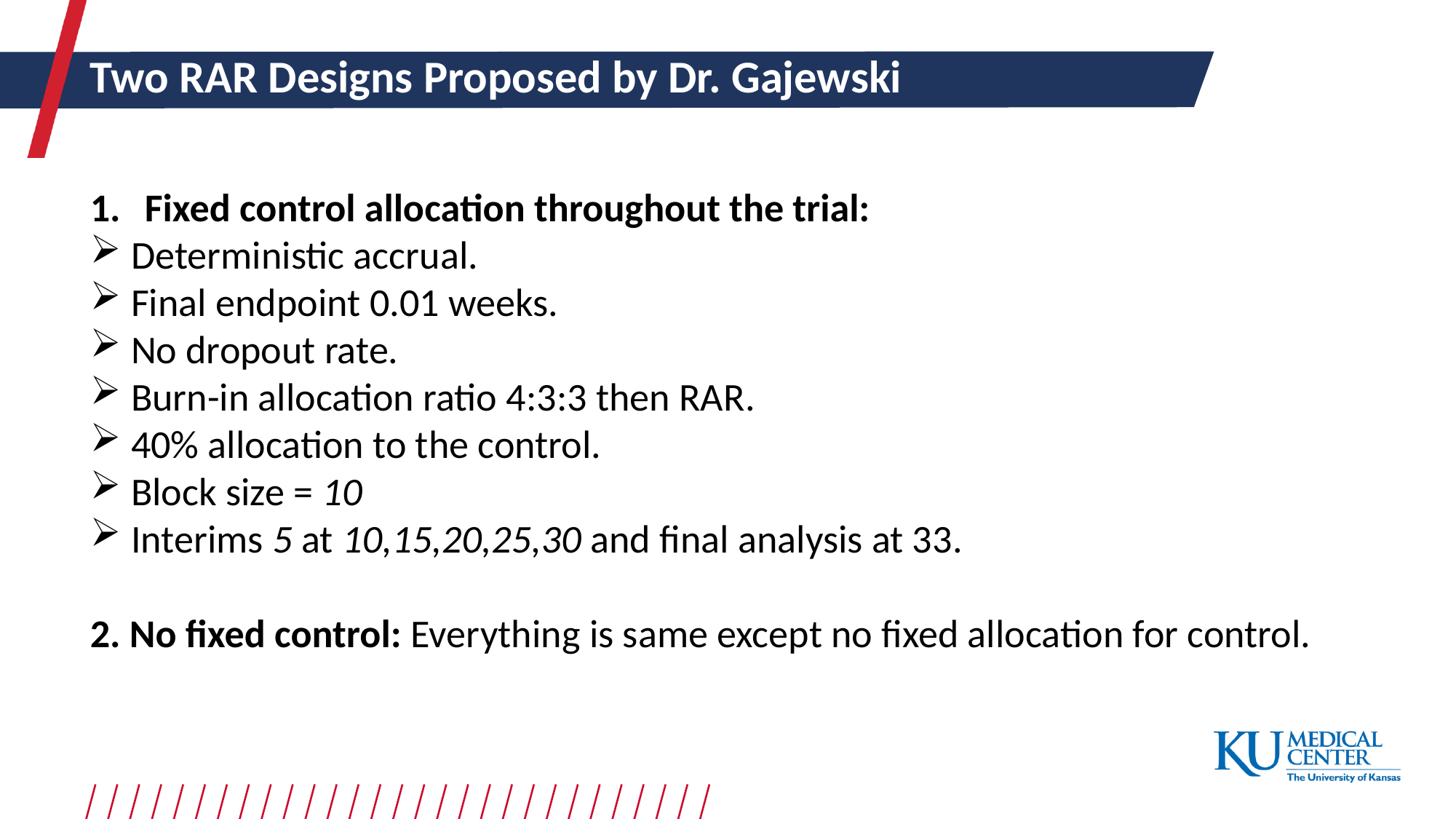

Two RAR Designs Proposed by Dr. Gajewski
Fixed control allocation throughout the trial:
Deterministic accrual.
Final endpoint 0.01 weeks.
No dropout rate.
Burn-in allocation ratio 4:3:3 then RAR.
40% allocation to the control.
Block size = 10
Interims 5 at 10,15,20,25,30 and final analysis at 33.

2. No fixed control: Everything is same except no fixed allocation for control.